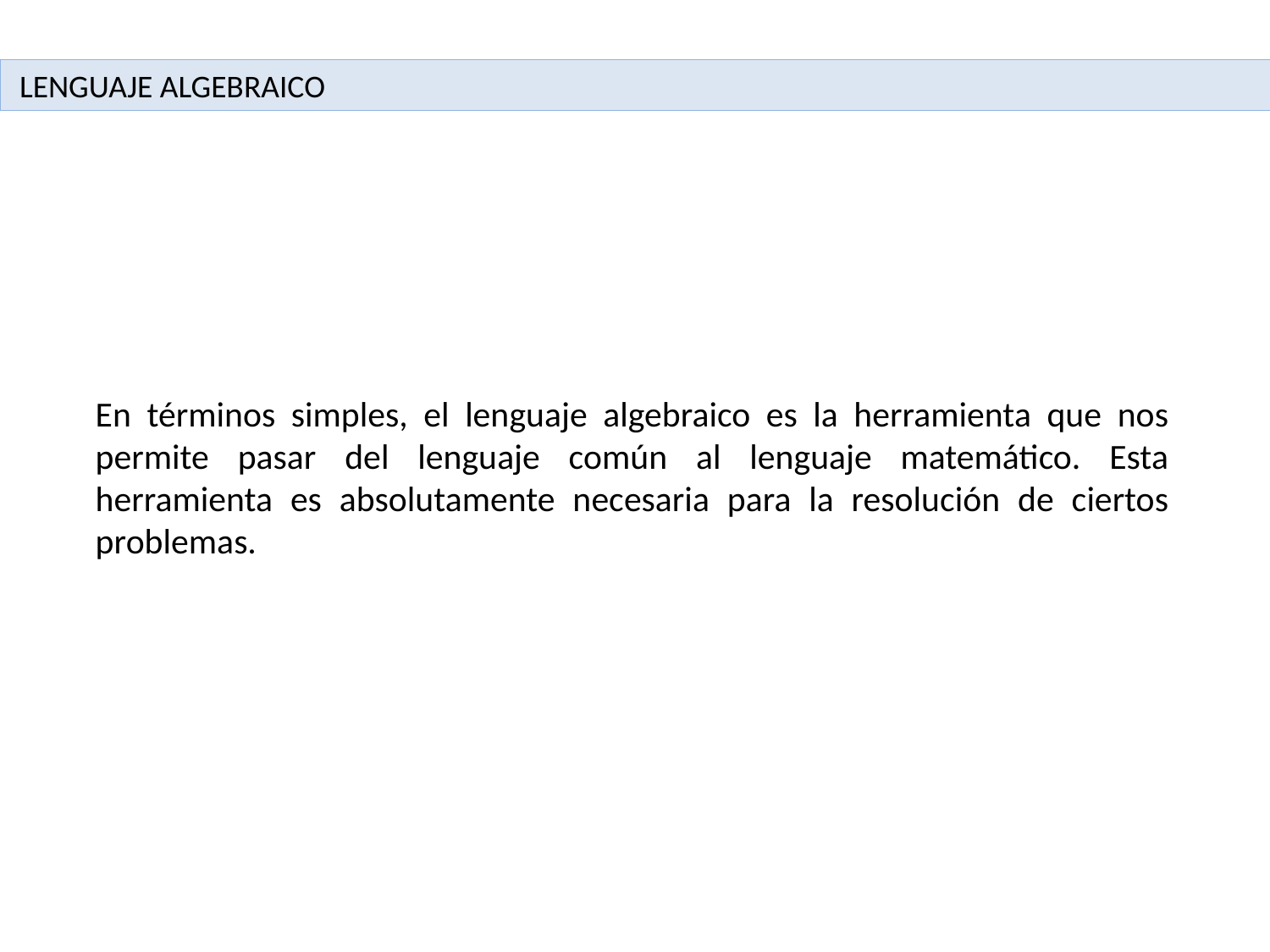

LENGUAJE ALGEBRAICO
En términos simples, el lenguaje algebraico es la herramienta que nos permite pasar del lenguaje común al lenguaje matemático. Esta herramienta es absolutamente necesaria para la resolución de ciertos problemas.